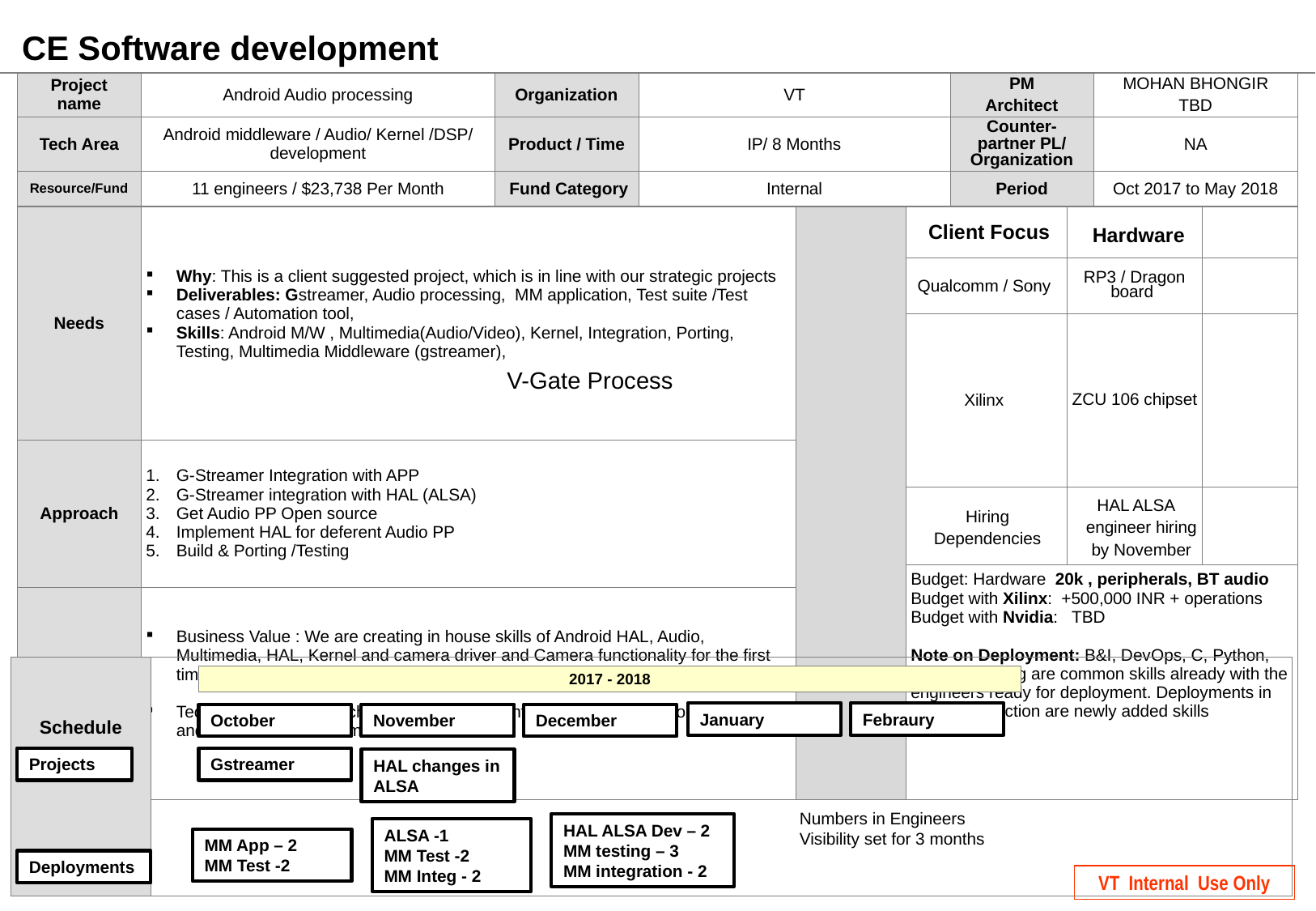

CE Software development
| Project name | Android Audio processing | Organization | VT | PM Architect | MOHAN BHONGIR TBD |
| --- | --- | --- | --- | --- | --- |
| Tech Area | Android middleware / Audio/ Kernel /DSP/ development | Product / Time | IP/ 8 Months | Counter-partner PL/ Organization | NA |
| Resource/Fund | 11 engineers / $23,738 Per Month | Fund Category | Internal | Period | Oct 2017 to May 2018 |
| Needs | Why: This is a client suggested project, which is in line with our strategic projects Deliverables: Gstreamer, Audio processing, MM application, Test suite /Test cases / Automation tool, Skills: Android M/W , Multimedia(Audio/Video), Kernel, Integration, Porting, Testing, Multimedia Middleware (gstreamer), |  | Client Focus | Hardware |  |
| --- | --- | --- | --- | --- | --- |
|  |  |  | Qualcomm / Sony | RP3 / Dragon board |  |
|  |  |  | Xilinx | ZCU 106 chipset |  |
| Approach | G-Streamer Integration with APP G-Streamer integration with HAL (ALSA) Get Audio PP Open source Implement HAL for deferent Audio PP Build & Porting /Testing |  |  |  |  |
|  |  |  | Hiring Dependencies | HAL ALSA engineer hiring by November |  |
|  |  |  | Budget: Hardware 20k , peripherals, BT audio Budget with Xilinx: +500,000 INR + operations Budget with Nvidia: TBD Note on Deployment: B&I, DevOps, C, Python, Drivers. Testing are common skills already with the engineers ready for deployment. Deployments in the below section are newly added skills |  |  |
| Benefit | Business Value : We are creating in house skills of Android HAL, Audio, Multimedia, HAL, Kernel and camera driver and Camera functionality for the first time and opportunity to deploy (15-20) Technical value: The technical value is entry into Android M/W, Audio, MM, kernel, and the test suite is of immense use. |  |  |  |  |
V-Gate Process

| Schedule |  |
| --- | --- |
2017 - 2018
January
Febraury
October
November
December
Projects
Gstreamer
HAL changes in ALSA
Numbers in Engineers
Visibility set for 3 months

HAL ALSA Dev – 2
MM testing – 3
MM integration - 2
ALSA -1
MM Test -2
MM Integ - 2
MM App – 2
MM Test -2
Deployments